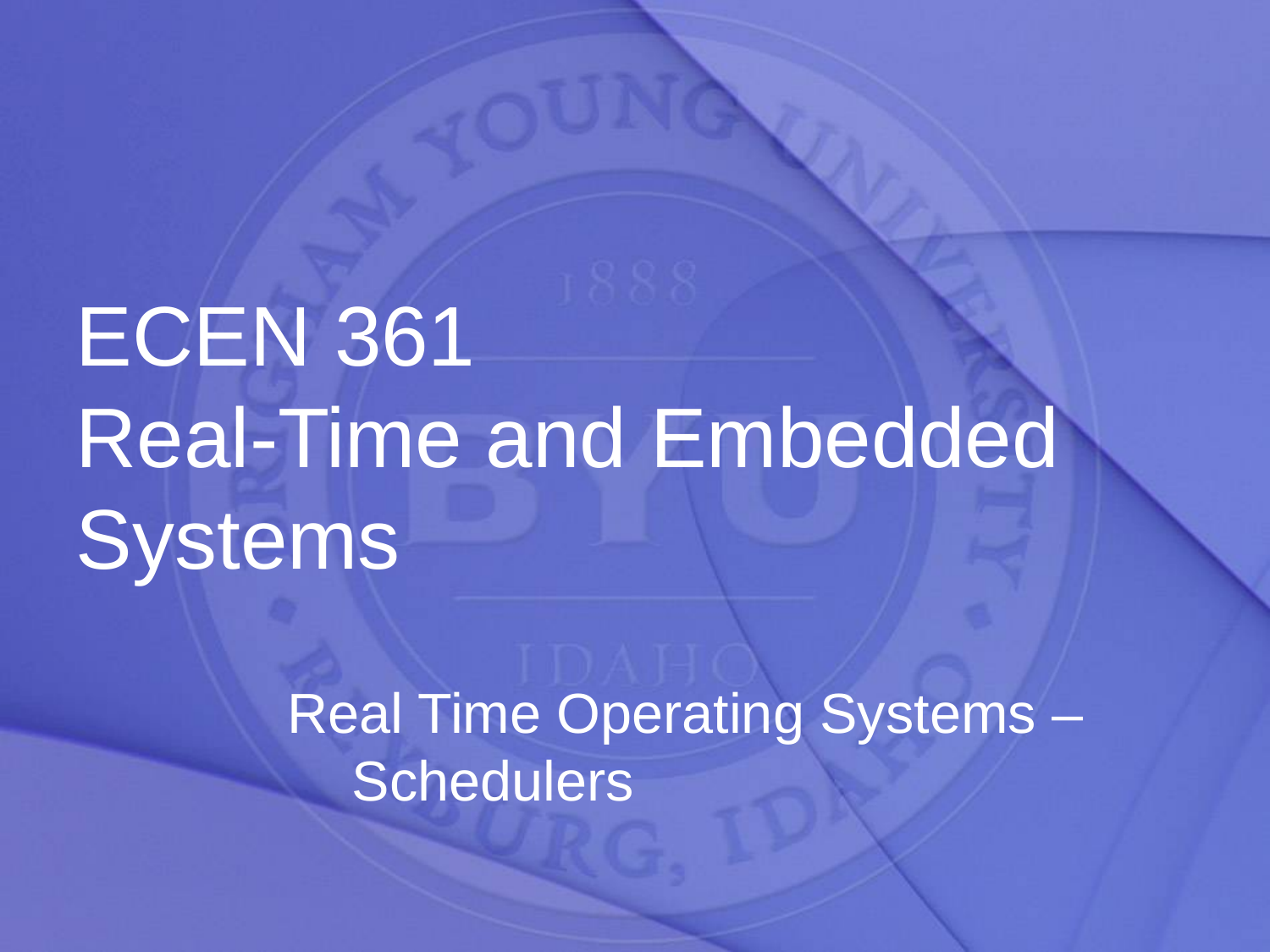

ECEN 361
Real-Time and Embedded Systems
Real Time Operating Systems – Schedulers